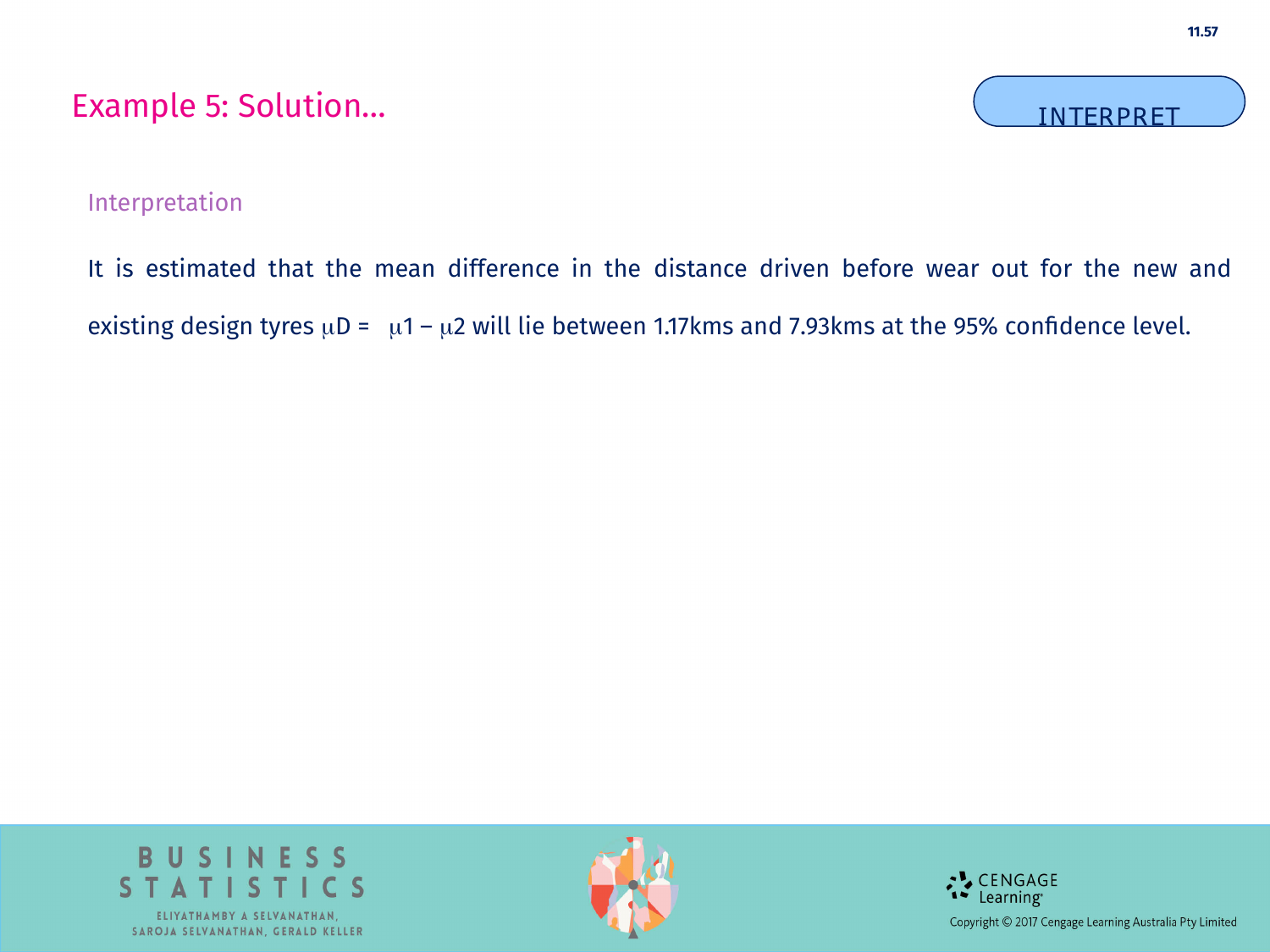

11.57
Example 5: Solution…
INTERPRET
Interpretation
It is estimated that the mean difference in the distance driven before wear out for the new and existing design tyres μD =  μ1 – μ2 will lie between 1.17kms and 7.93kms at the 95% confidence level.